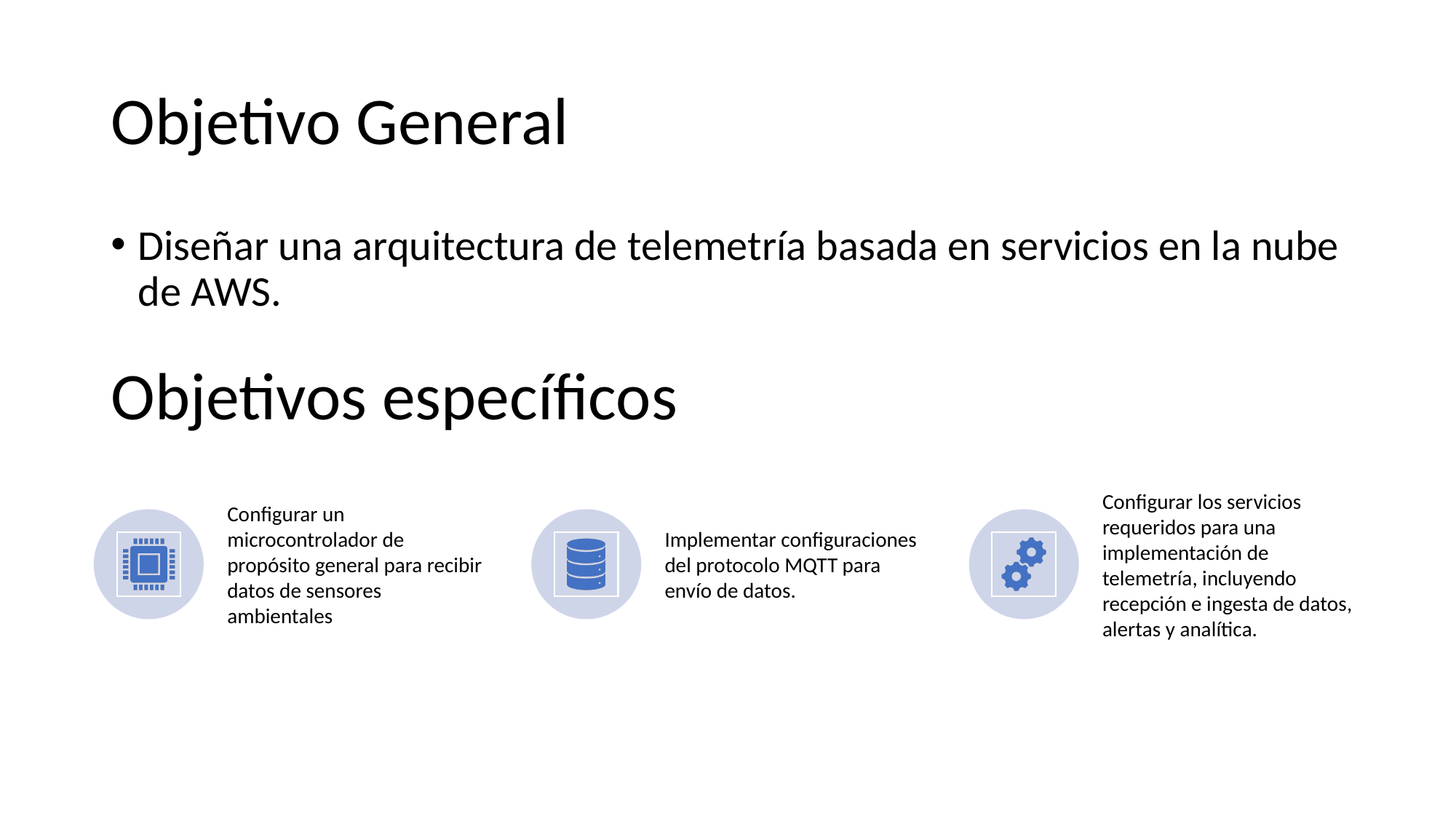

# Objetivo General
Diseñar una arquitectura de telemetría basada en servicios en la nube de AWS.
Objetivos específicos
Configurar un microcontrolador de propósito general para recibir datos de sensores ambientales
Implementar configuraciones del protocolo MQTT para envío de datos.
Configurar los servicios requeridos para una implementación de telemetría, incluyendo recepción e ingesta de datos, alertas y analítica.